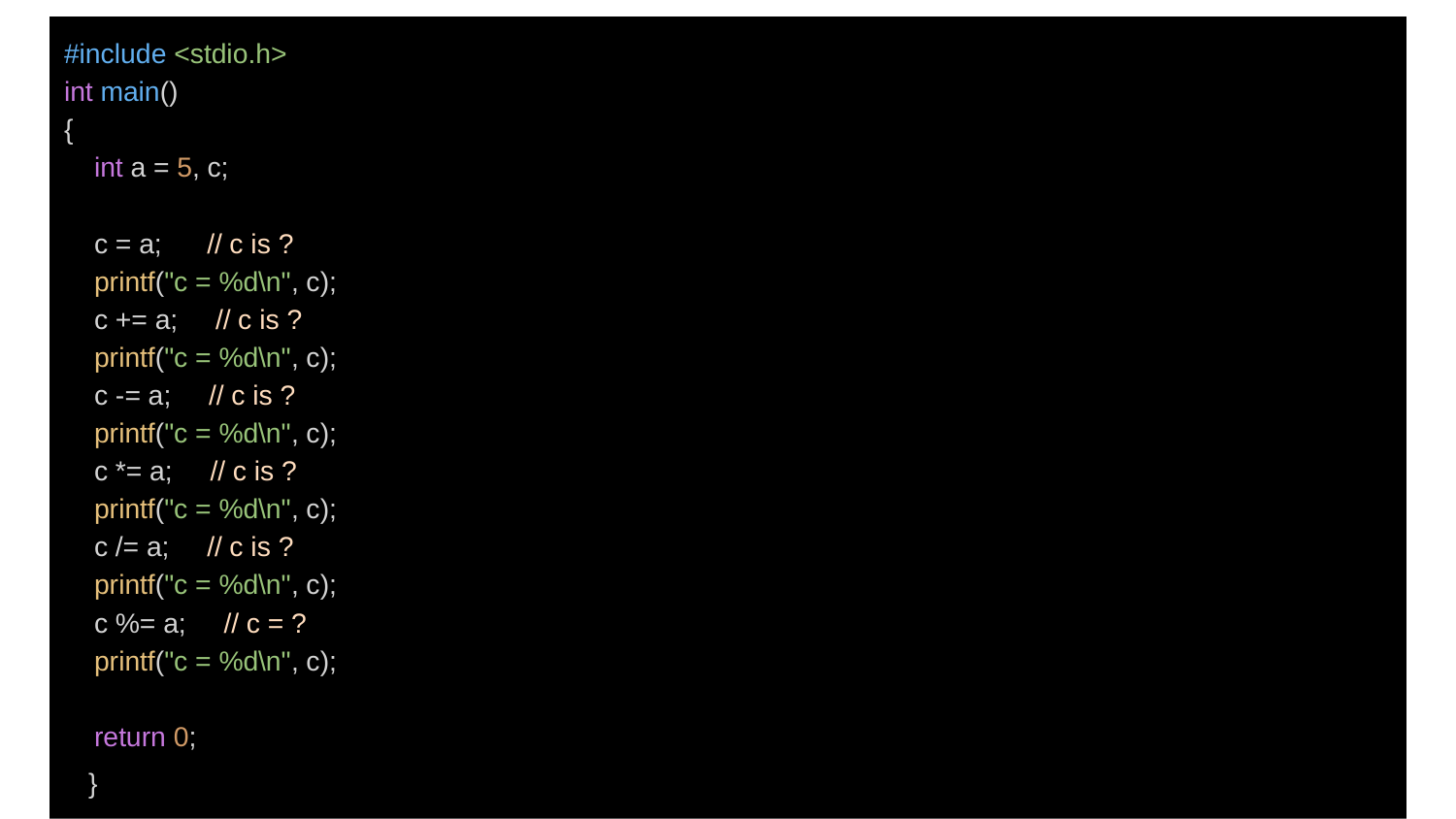

#include <stdio.h>
int main()
{
    int a = 5, c;

    c = a;      // c is ?
    printf("c = %d\n", c);
    c += a;     // c is ?
    printf("c = %d\n", c);
    c -= a;     // c is ?
    printf("c = %d\n", c);
    c *= a;     // c is ?
    printf("c = %d\n", c);
    c /= a;     // c is ?
    printf("c = %d\n", c);
    c %= a;     // c = ?
    printf("c = %d\n", c);

    return 0;
}

#